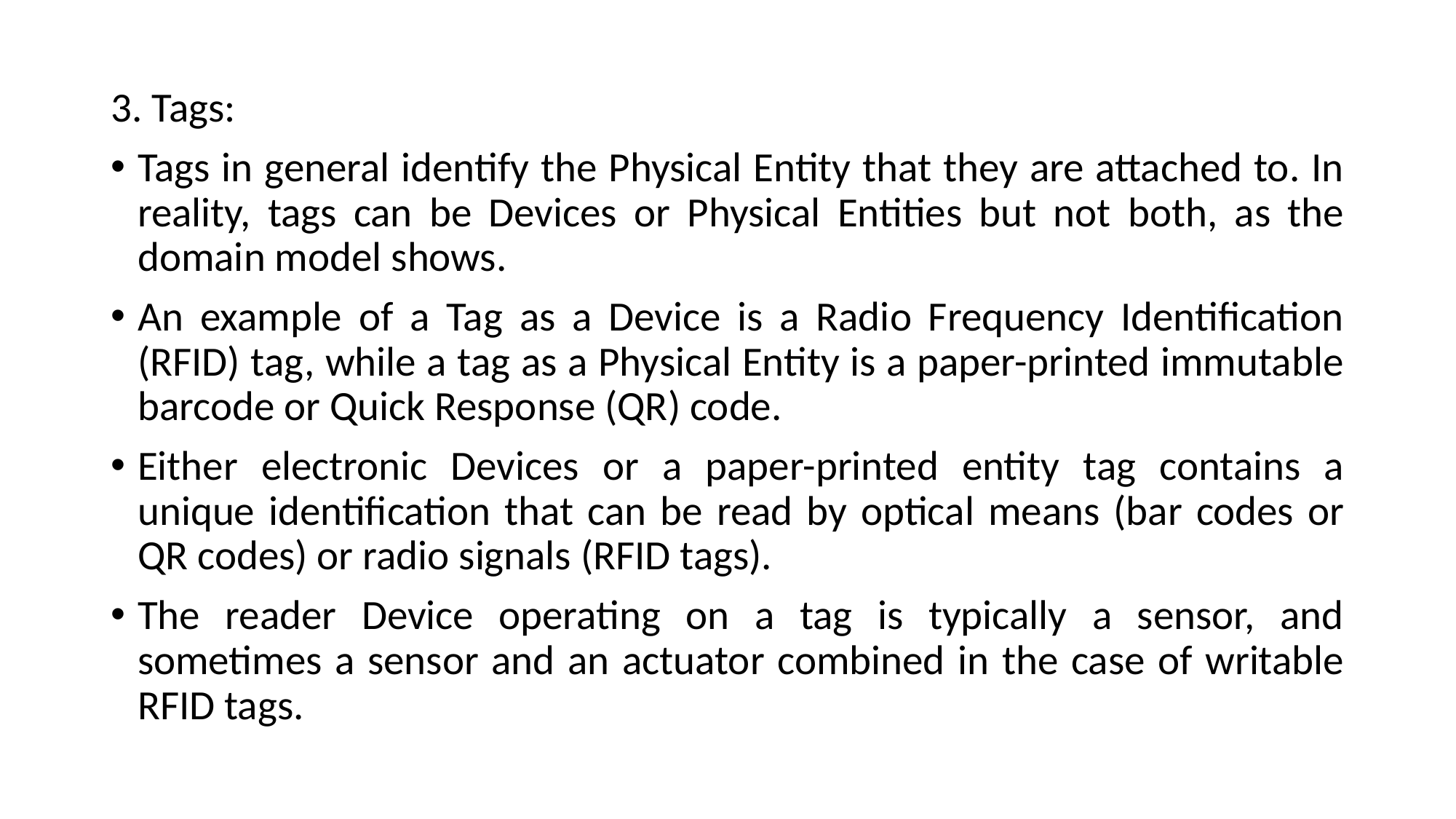

3. Tags:
Tags in general identify the Physical Entity that they are attached to. In reality, tags can be Devices or Physical Entities but not both, as the domain model shows.
An example of a Tag as a Device is a Radio Frequency Identification (RFID) tag, while a tag as a Physical Entity is a paper-printed immutable barcode or Quick Response (QR) code.
Either electronic Devices or a paper-printed entity tag contains a unique identification that can be read by optical means (bar codes or QR codes) or radio signals (RFID tags).
The reader Device operating on a tag is typically a sensor, and sometimes a sensor and an actuator combined in the case of writable RFID tags.